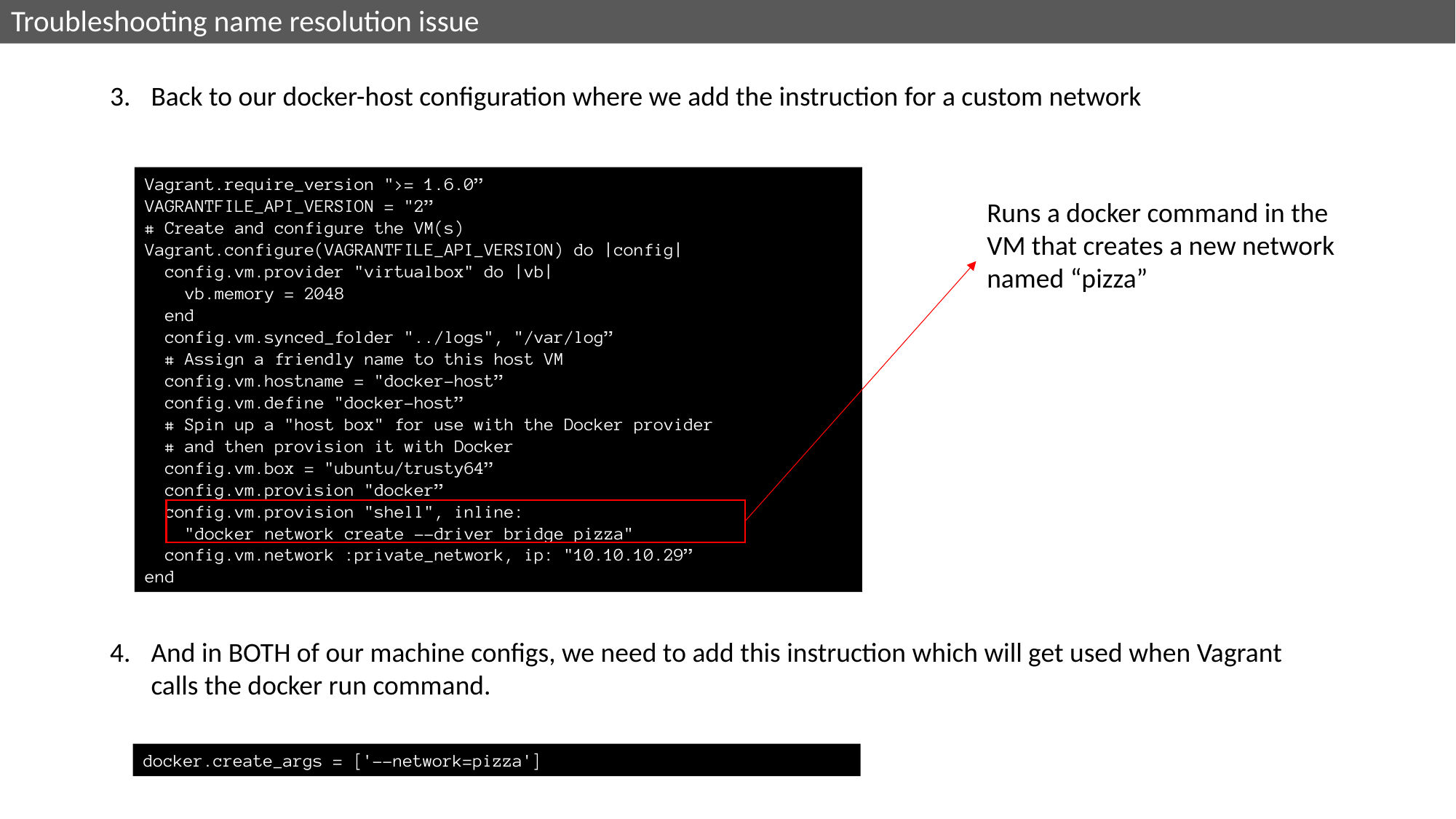

# Troubleshooting name resolution issue
Back to our docker-host configuration where we add the instruction for a custom network
Vagrant.require_version ">= 1.6.0”
VAGRANTFILE_API_VERSION = "2”
# Create and configure the VM(s)
Vagrant.configure(VAGRANTFILE_API_VERSION) do |config|
  config.vm.provider "virtualbox" do |vb|
    vb.memory = 2048
  end
  config.vm.synced_folder "../logs", "/var/log”
  # Assign a friendly name to this host VM
  config.vm.hostname = "docker-host”
  config.vm.define "docker-host”
  # Spin up a "host box" for use with the Docker provider
  # and then provision it with Docker
  config.vm.box = "ubuntu/trusty64”
  config.vm.provision "docker”
  config.vm.provision "shell", inline:
    "docker network create --driver bridge pizza"
  config.vm.network :private_network, ip: "10.10.10.29”
end
Runs a docker command in the VM that creates a new network named “pizza”

And in BOTH of our machine configs, we need to add this instruction which will get used when Vagrant calls the docker run command.
docker.create_args = ['--network=pizza']